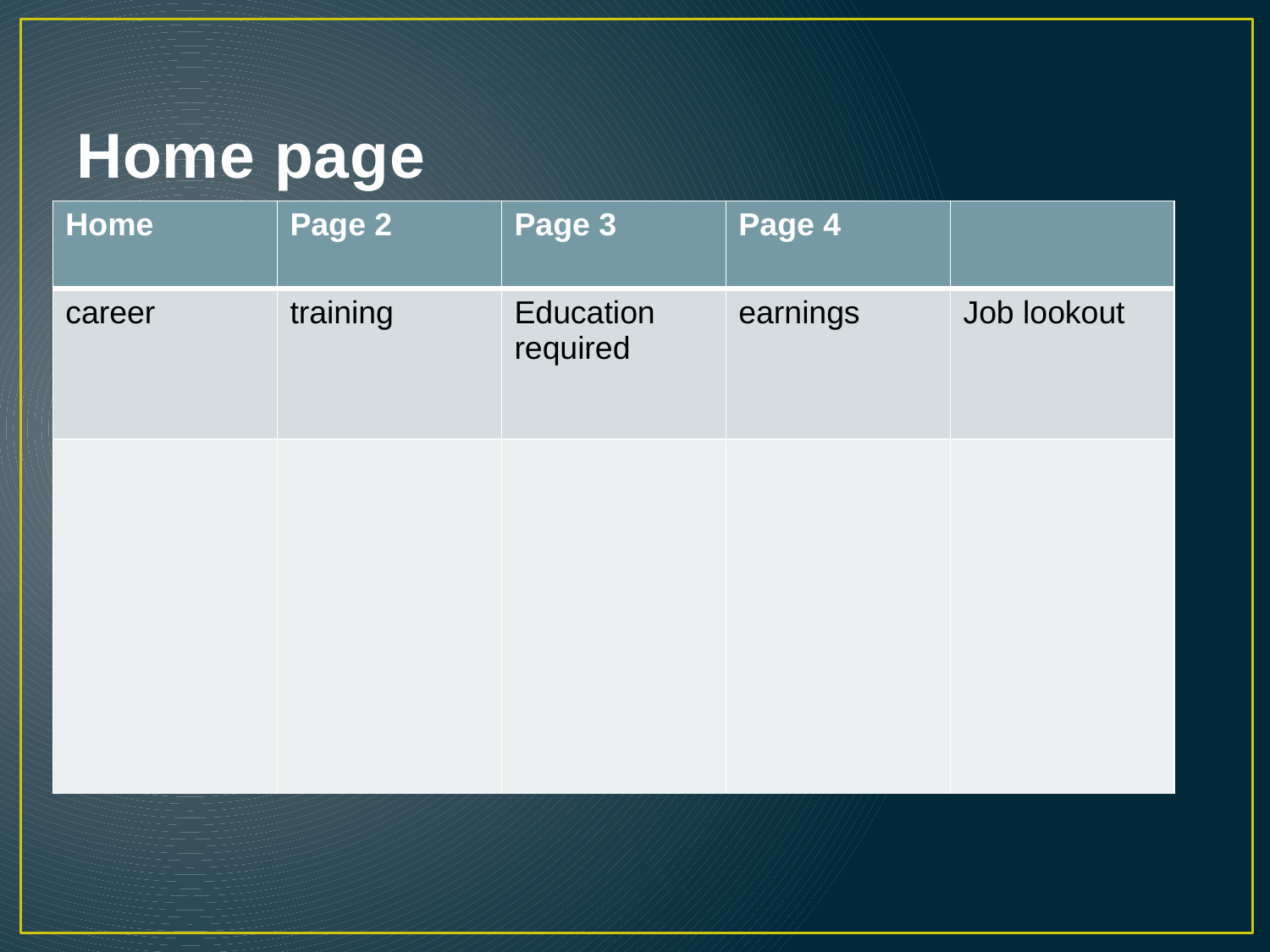

# Home page
| Home | Page 2 | Page 3 | Page 4 |  |
| --- | --- | --- | --- | --- |
| career | training | Education required | earnings | Job lookout |
|  |  |  |  |  |